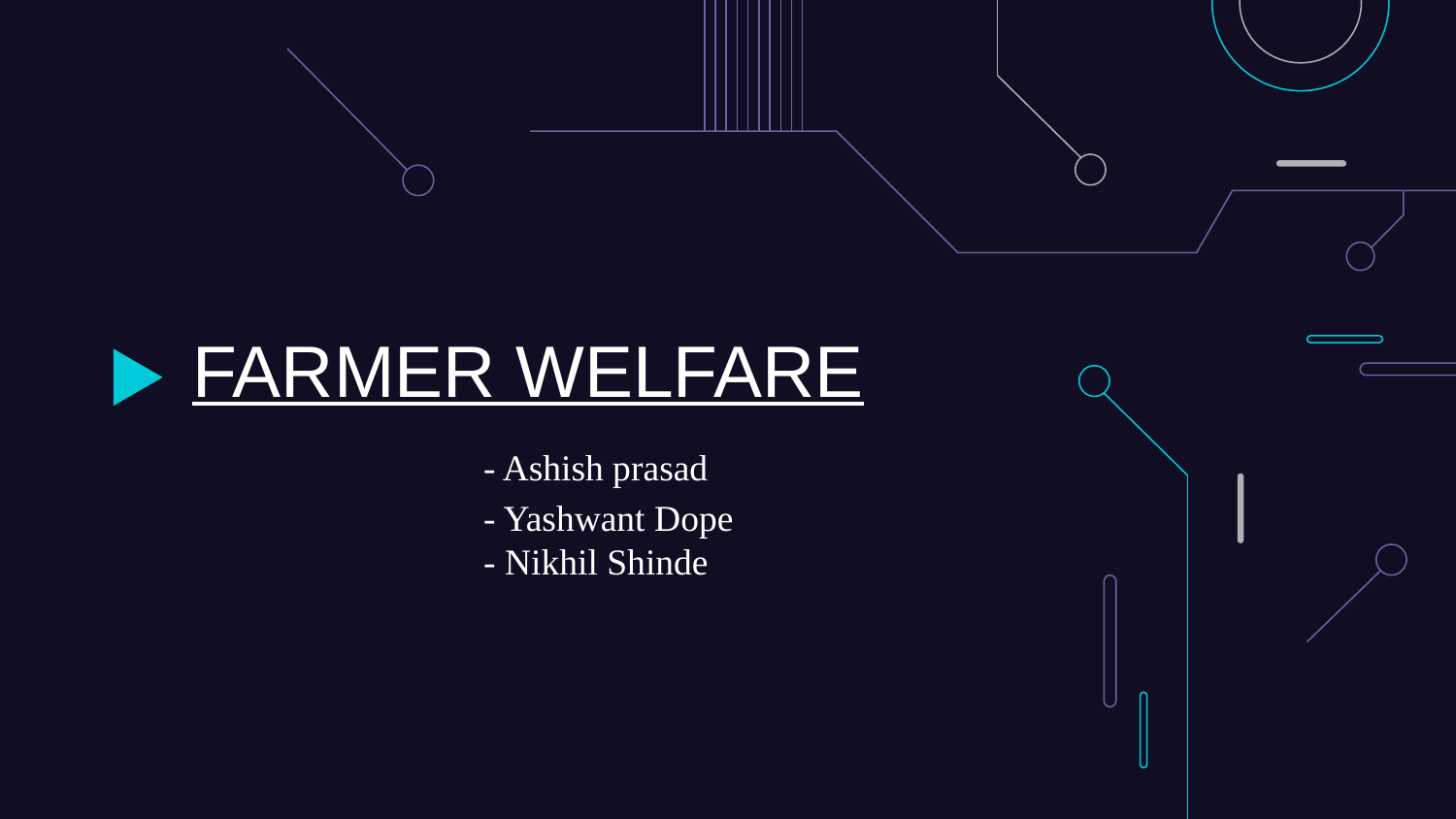

# FARMER WELFARE - Ashish prasad - Yashwant Dope - Nikhil Shinde